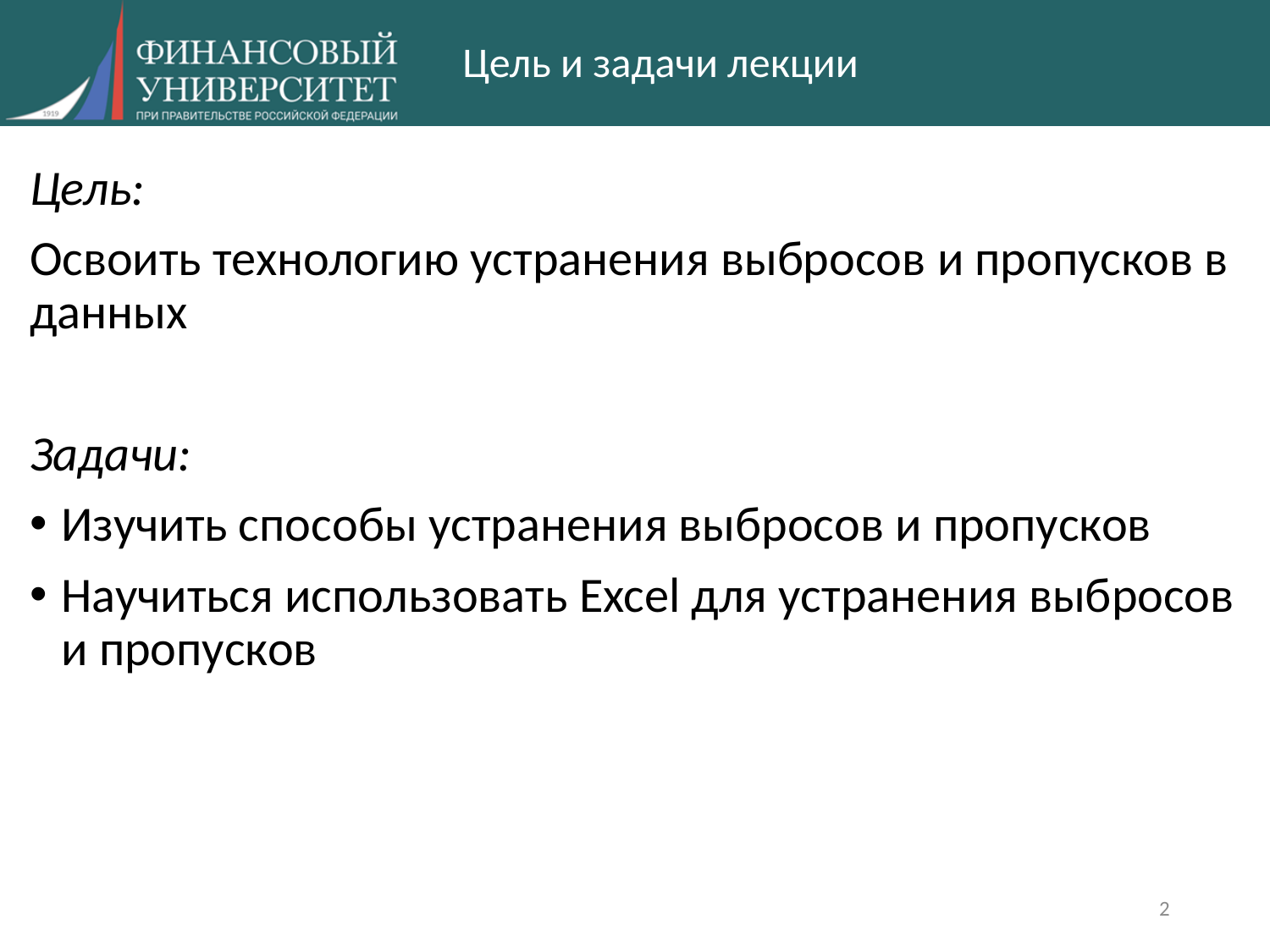

# Цель и задачи лекции
Цель:
Освоить технологию устранения выбросов и пропусков в данных

Задачи:
Изучить способы устранения выбросов и пропусков
Научиться использовать Excel для устранения выбросов и пропусков
2